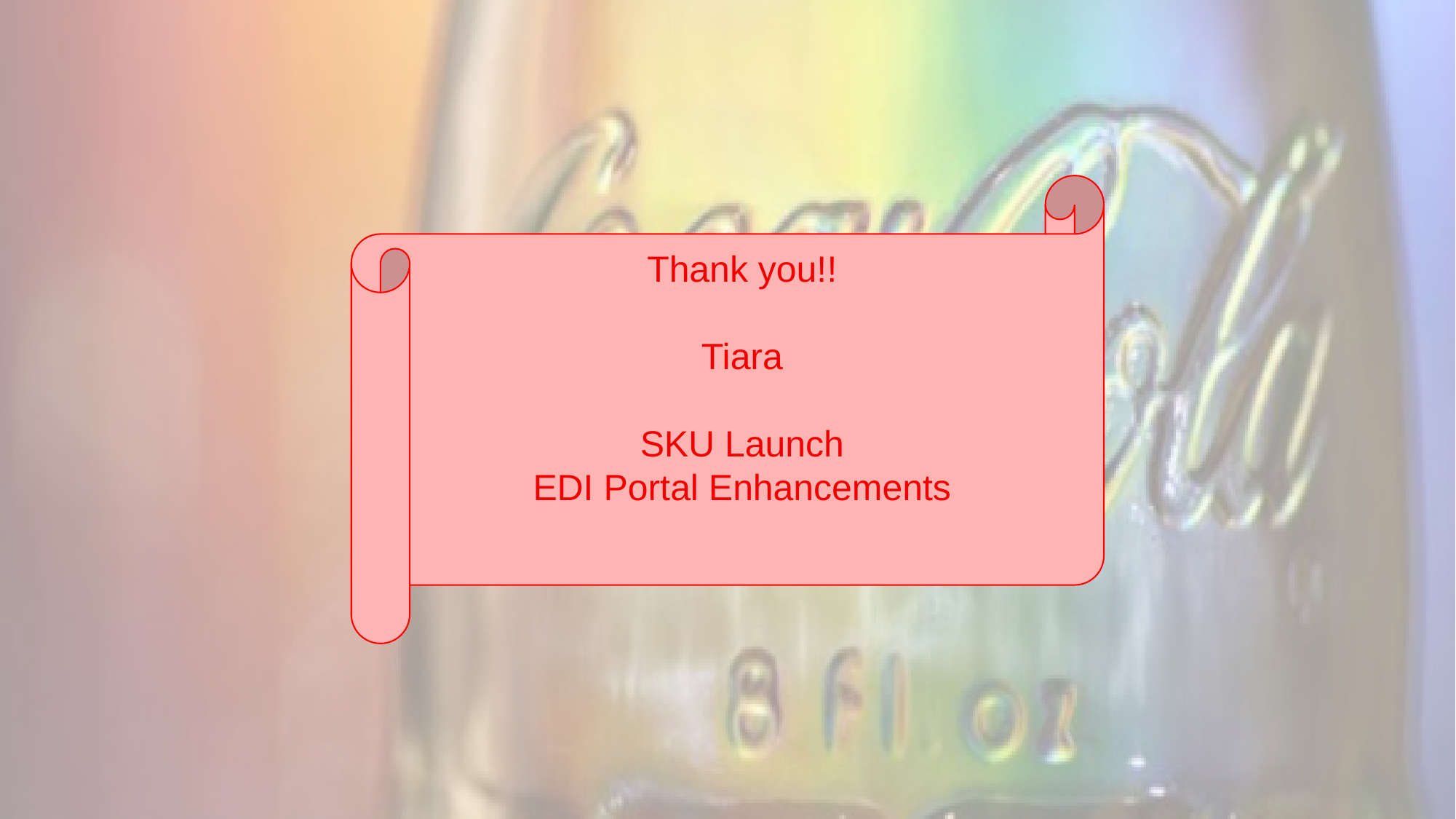

Thank you!!

Tiara

SKU Launch
EDI Portal Enhancements